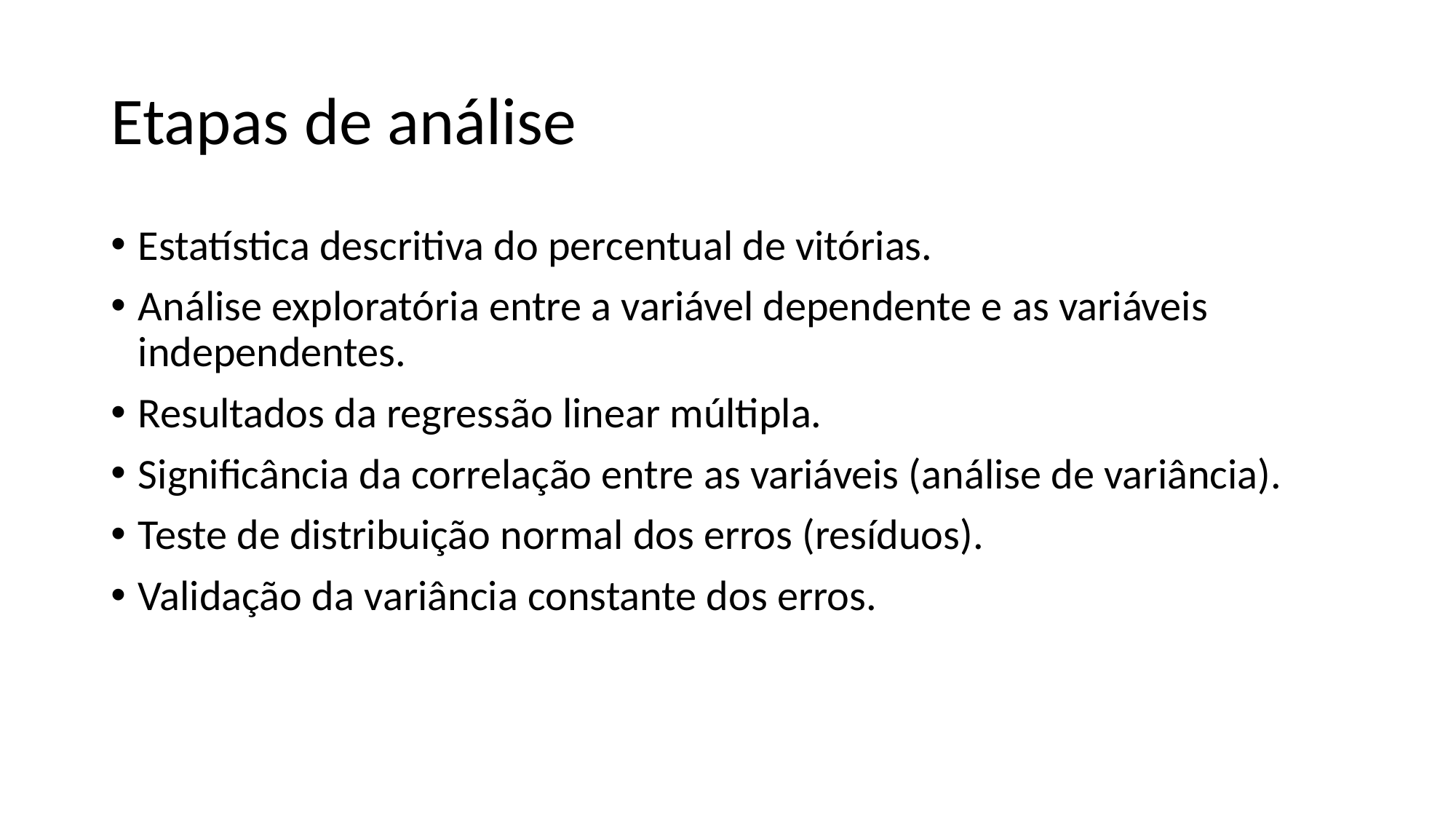

# Etapas de análise
Estatística descritiva do percentual de vitórias.
Análise exploratória entre a variável dependente e as variáveis independentes.
Resultados da regressão linear múltipla.
Significância da correlação entre as variáveis (análise de variância).
Teste de distribuição normal dos erros (resíduos).
Validação da variância constante dos erros.